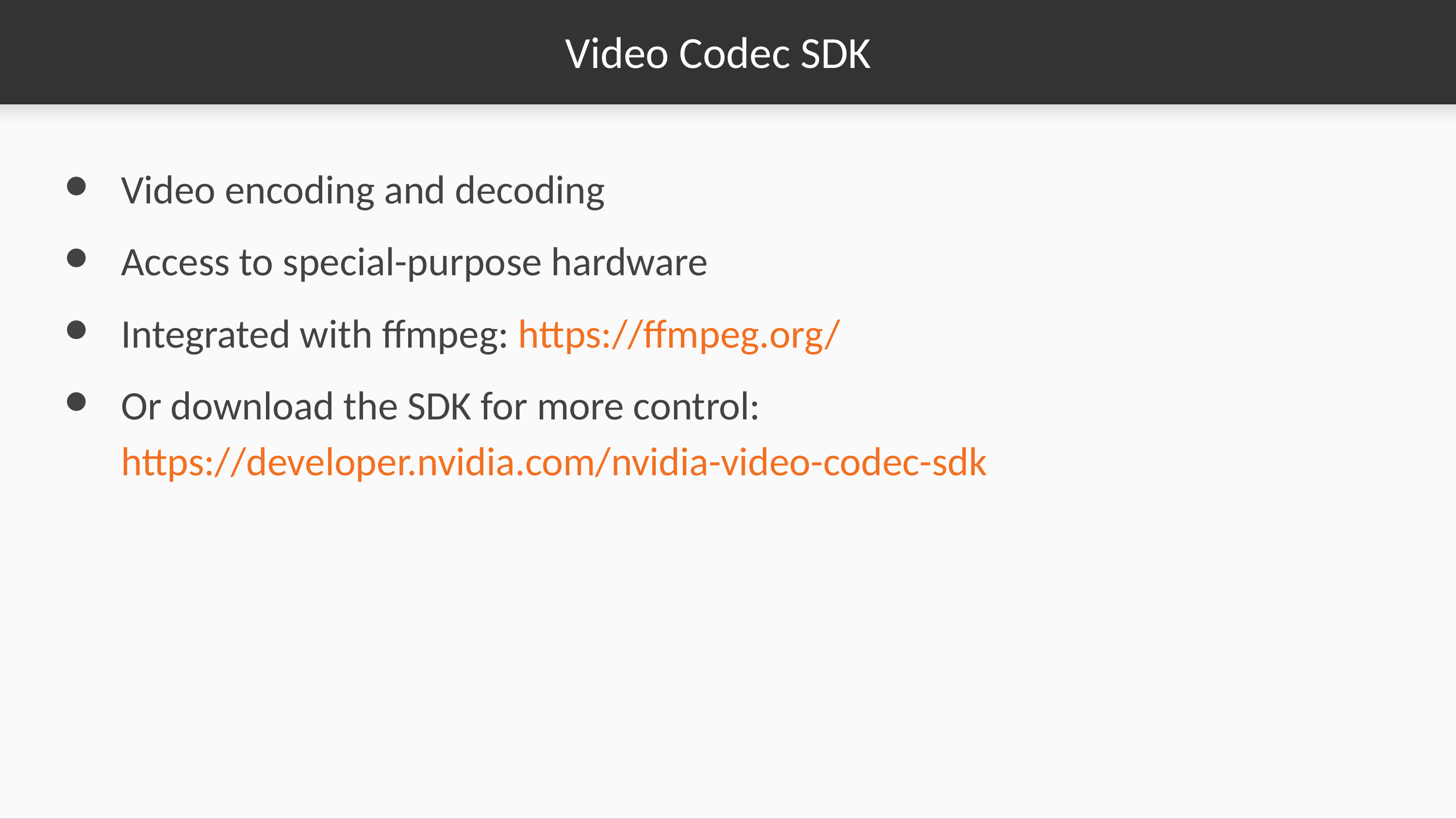

# Video Codec SDK
Video encoding and decoding
Access to special-purpose hardware
Integrated with ffmpeg: https://ffmpeg.org/
Or download the SDK for more control: 
https://developer.nvidia.com/nvidia-video-codec-sdk